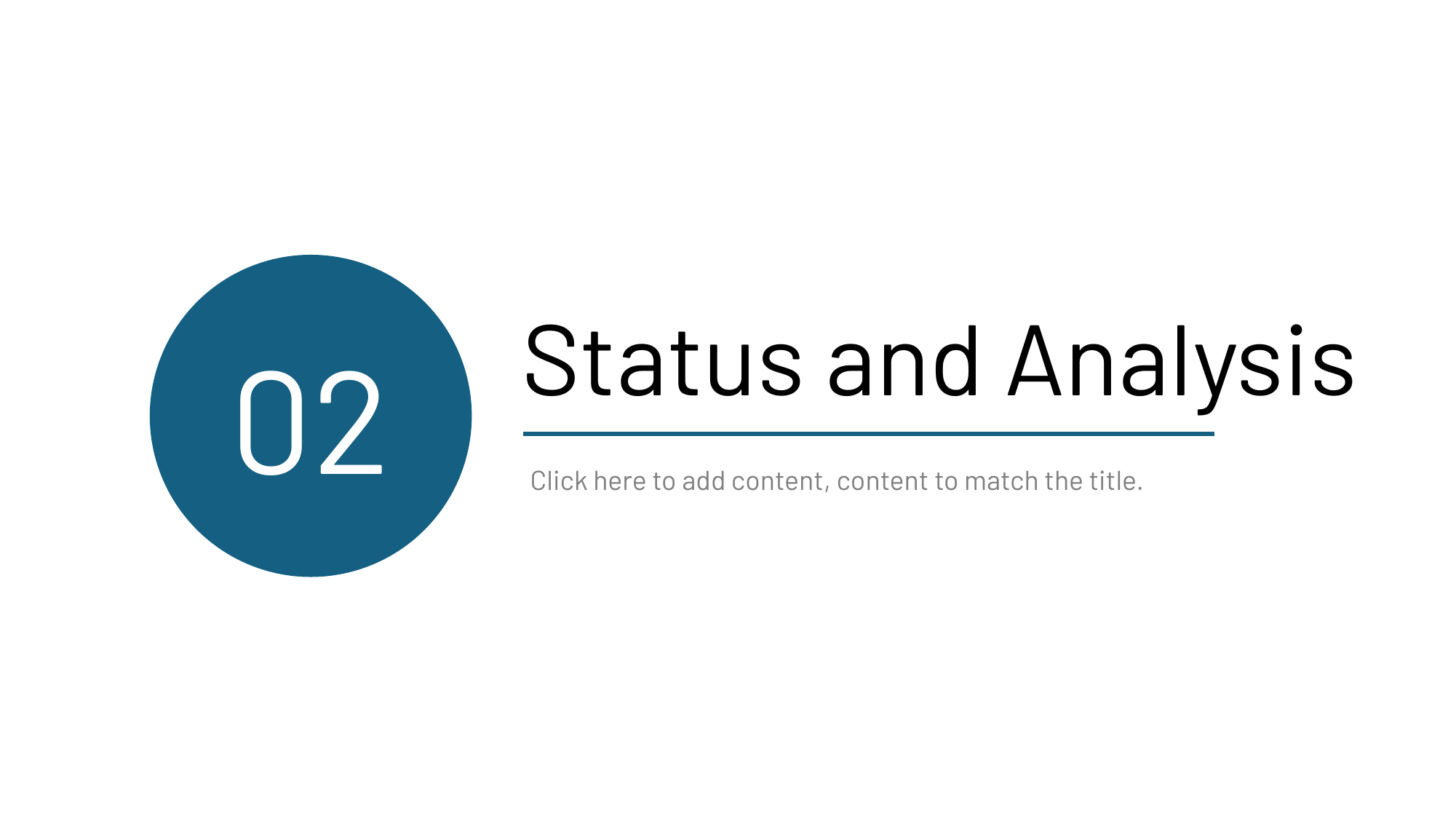

02
Status and Analysis
Click here to add content, content to match the title.